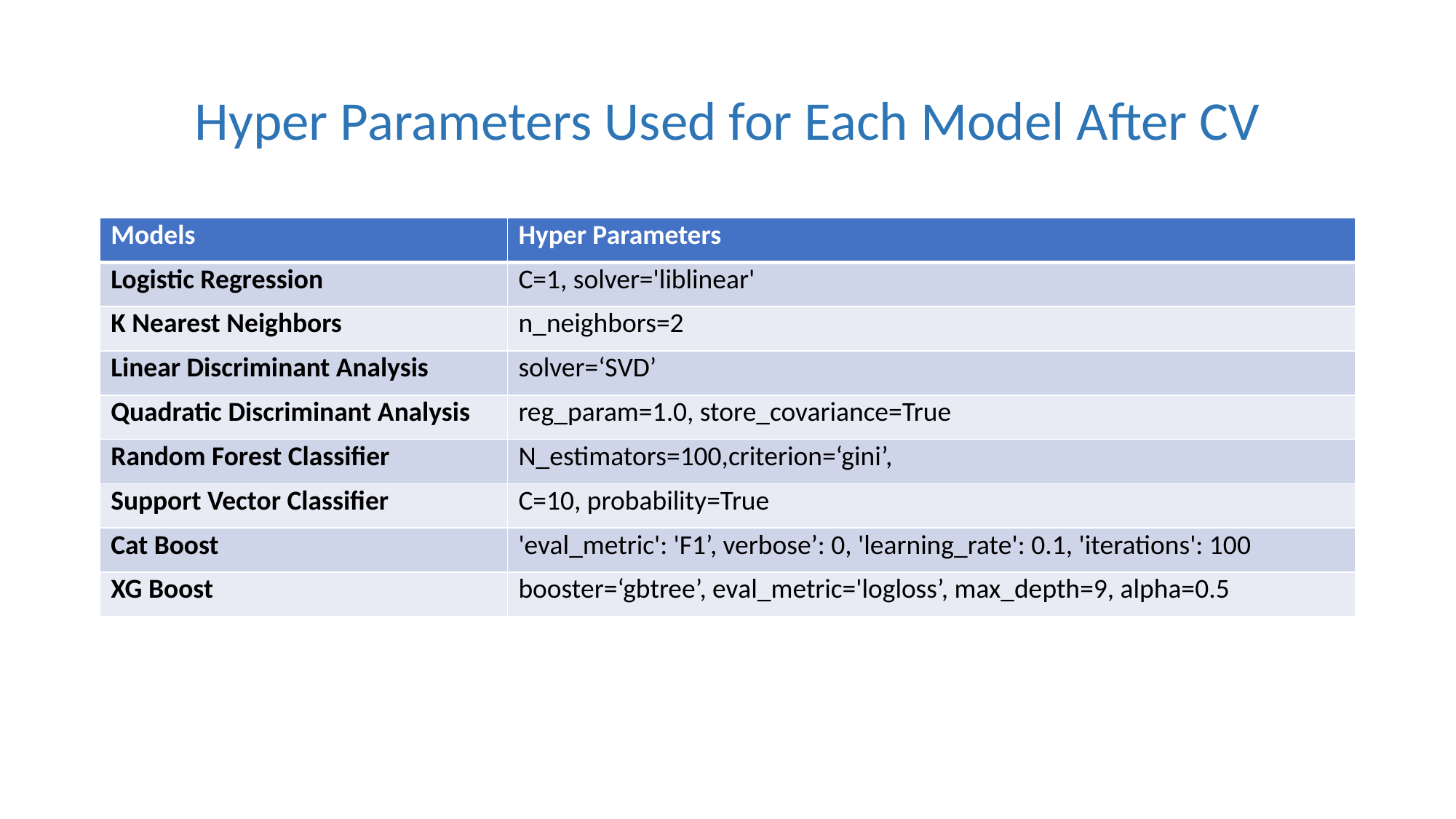

# Hyper Parameters Used for Each Model After CV
| Models | Hyper Parameters |
| --- | --- |
| Logistic Regression | C=1, solver='liblinear' |
| K Nearest Neighbors | n\_neighbors=2 |
| Linear Discriminant Analysis | solver=‘SVD’ |
| Quadratic Discriminant Analysis | reg\_param=1.0, store\_covariance=True |
| Random Forest Classifier | N\_estimators=100,criterion=‘gini’, |
| Support Vector Classifier | C=10, probability=True |
| Cat Boost | 'eval\_metric': 'F1’, verbose’: 0, 'learning\_rate': 0.1, 'iterations': 100 |
| XG Boost | booster=‘gbtree’, eval\_metric='logloss’, max\_depth=9, alpha=0.5 |